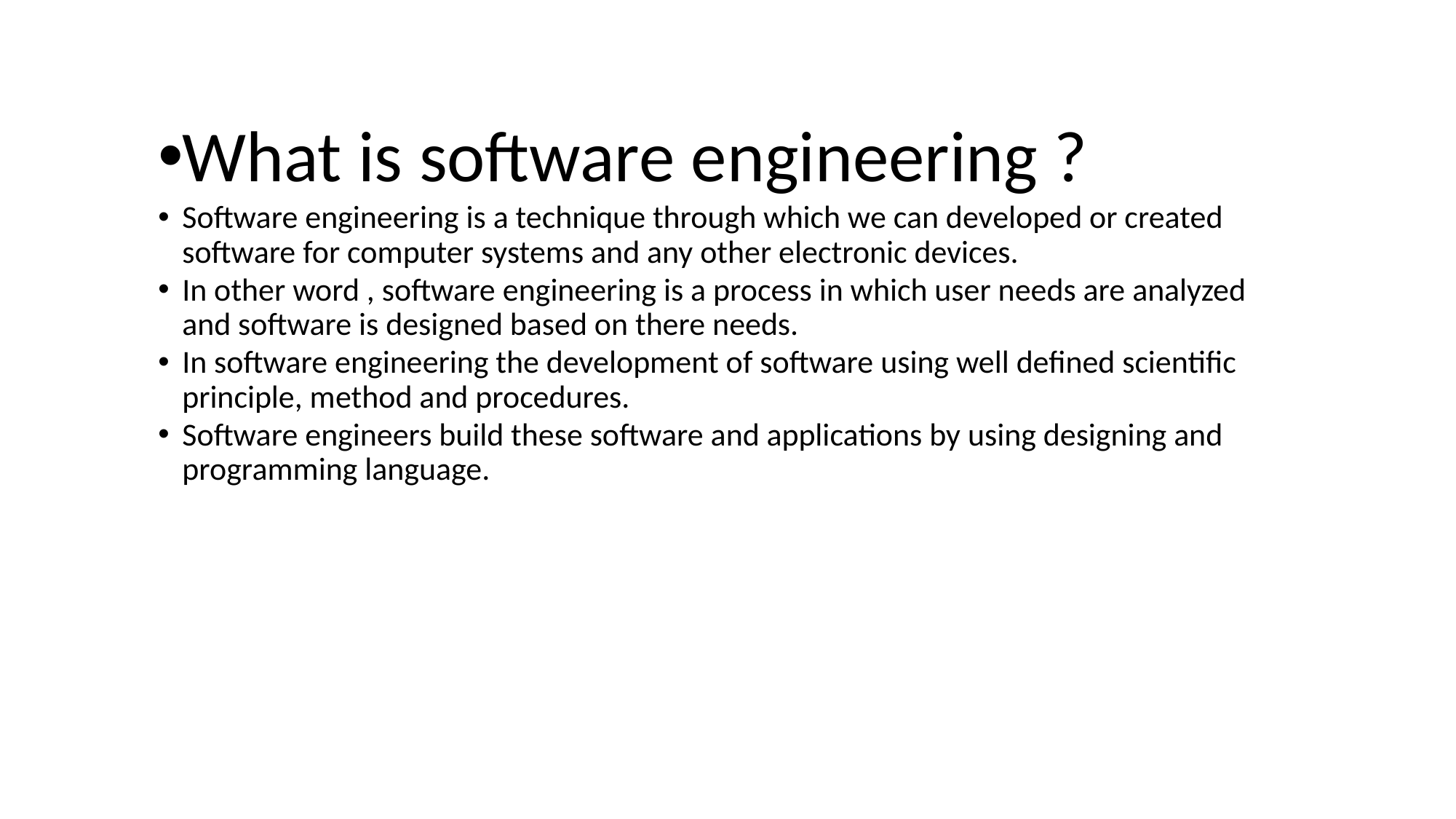

What is software engineering ?
Software engineering is a technique through which we can developed or created software for computer systems and any other electronic devices.
In other word , software engineering is a process in which user needs are analyzed and software is designed based on there needs.
In software engineering the development of software using well defined scientific principle, method and procedures.
Software engineers build these software and applications by using designing and programming language.